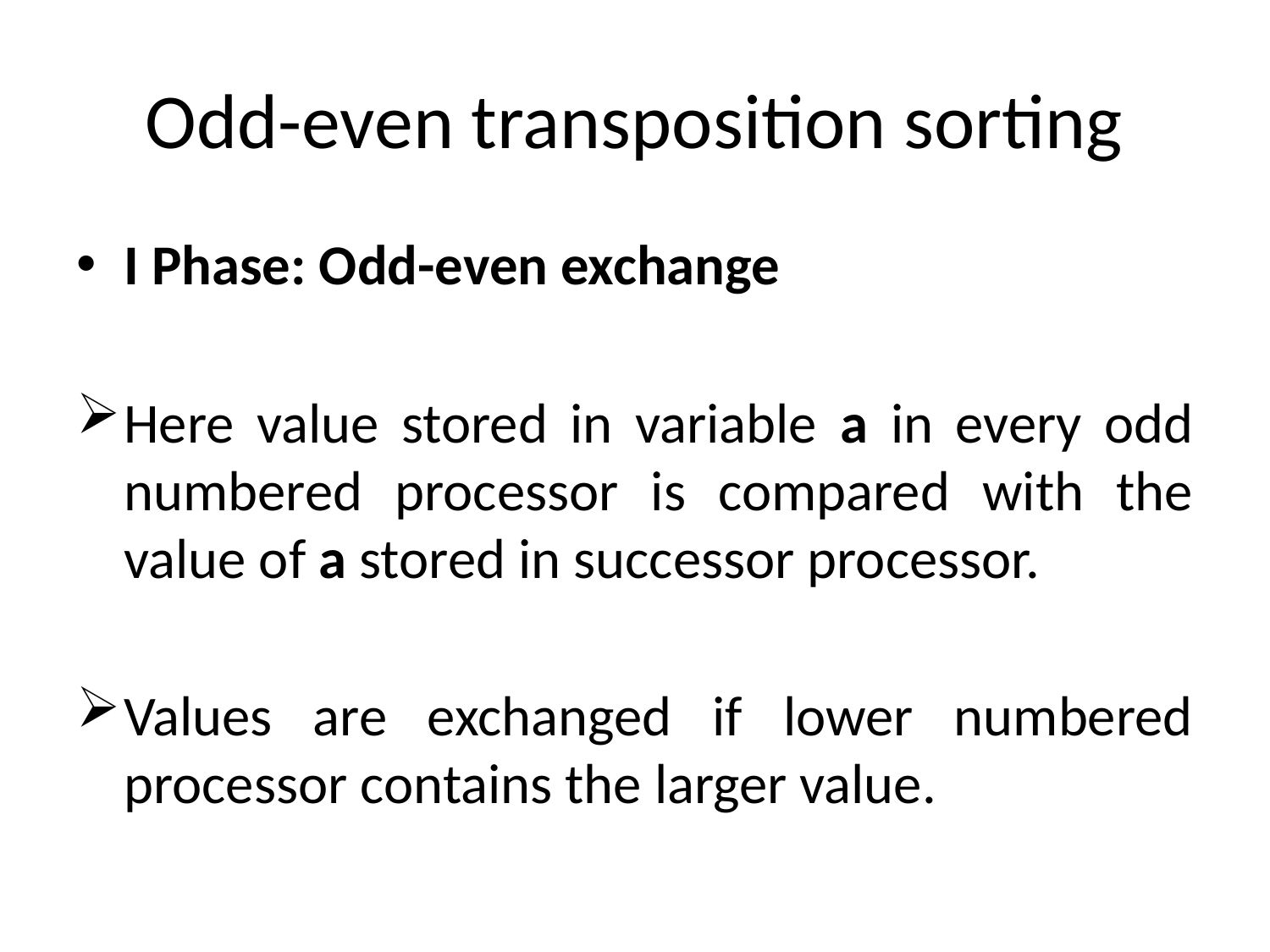

# Odd-even transposition sorting
I Phase: Odd-even exchange

Here value stored in variable a in every odd numbered processor is compared with the value of a stored in successor processor.

Values are exchanged if lower numbered processor contains the larger value.